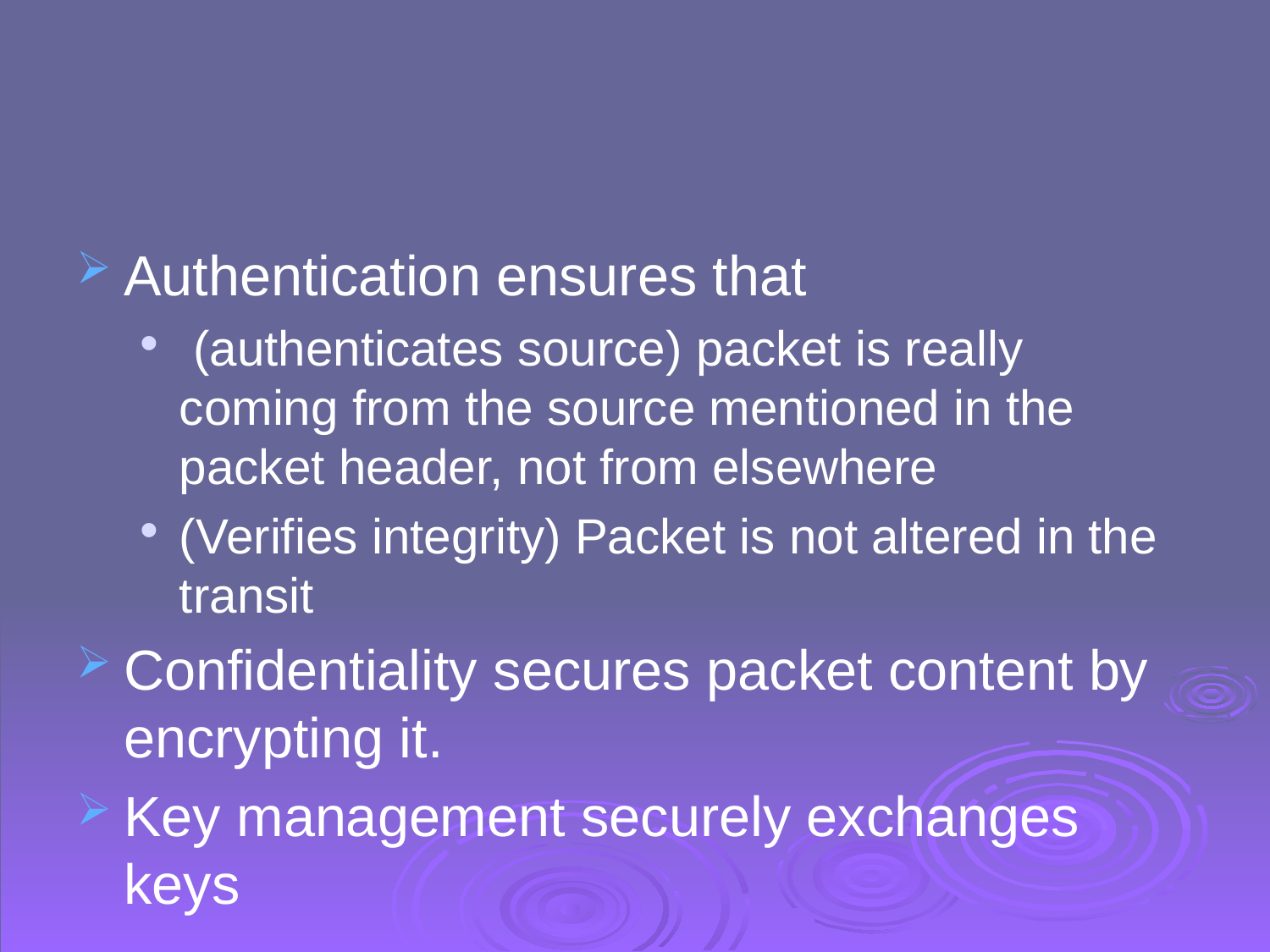

#
Authentication ensures that
 (authenticates source) packet is really coming from the source mentioned in the packet header, not from elsewhere
(Verifies integrity) Packet is not altered in the transit
Confidentiality secures packet content by encrypting it.
Key management securely exchanges keys